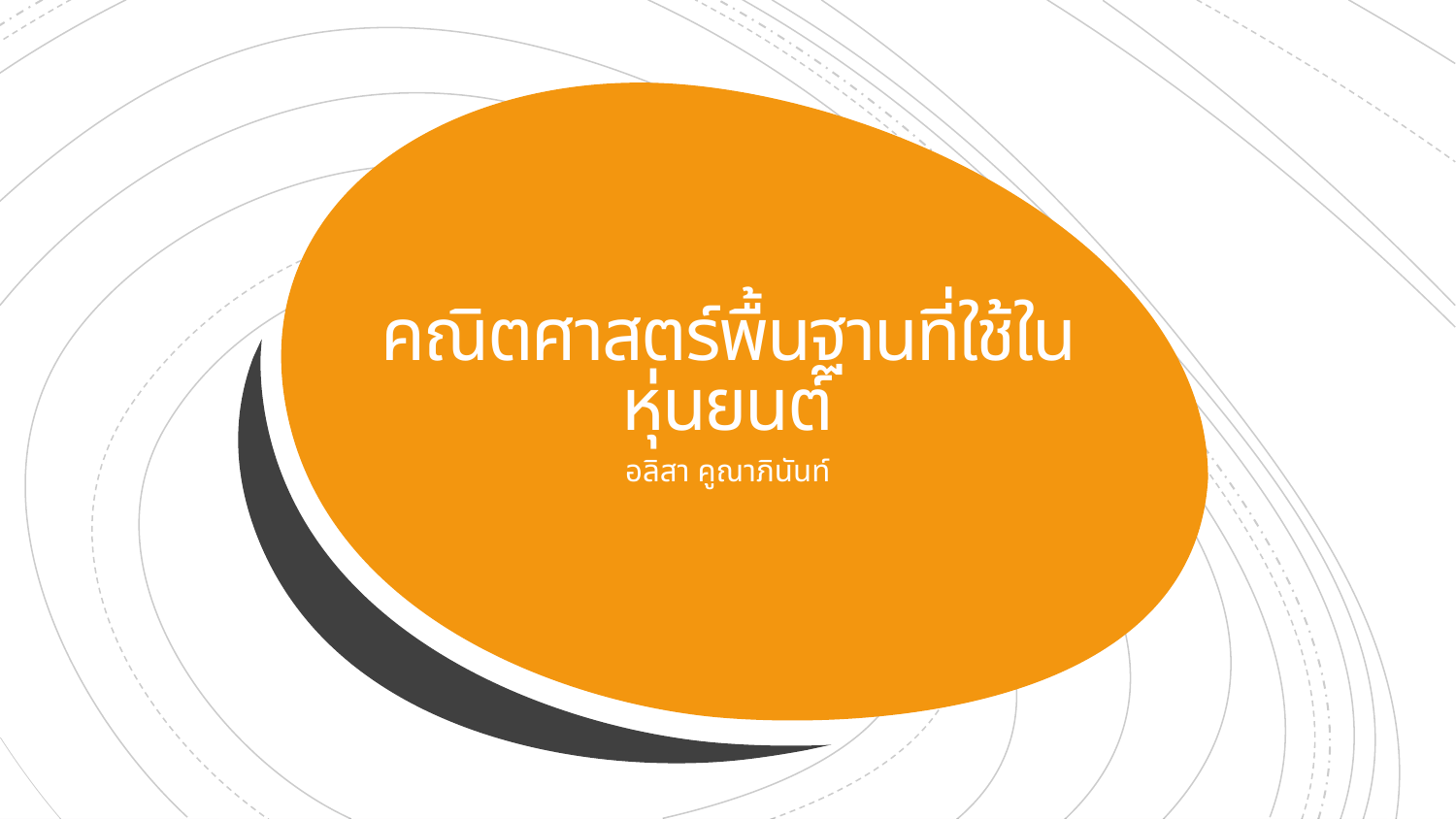

# คณิตศาสตร์พื้นฐานที่ใช้ในหุ่นยนต์

อลิสา คูณาภินันท์